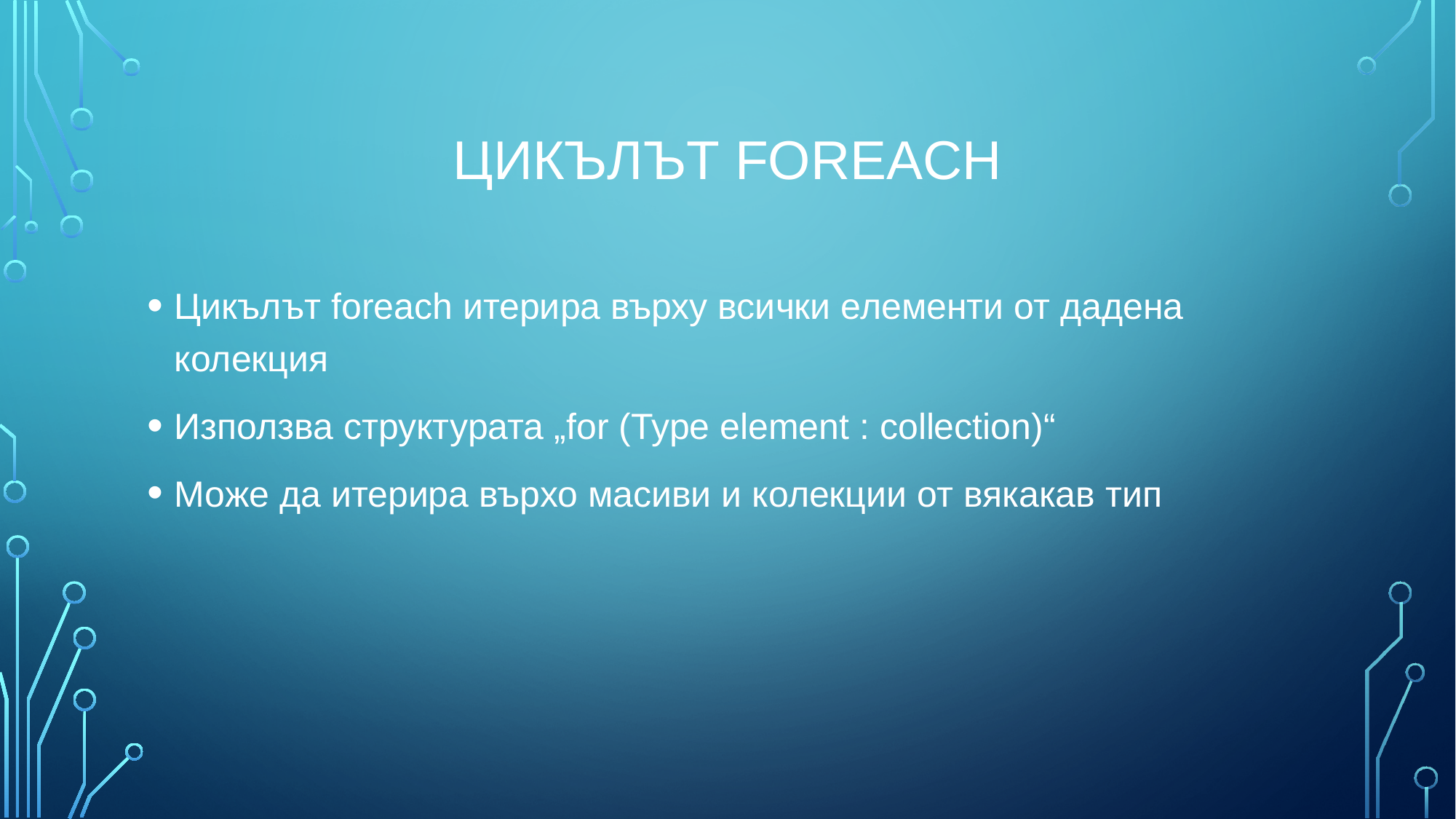

# Цикълът foreach
Цикълът foreach итерира върху всички елементи от дадена колекция
Използва структурата „for (Type element : collection)“
Може да итерира върхо масиви и колекции от вякакав тип